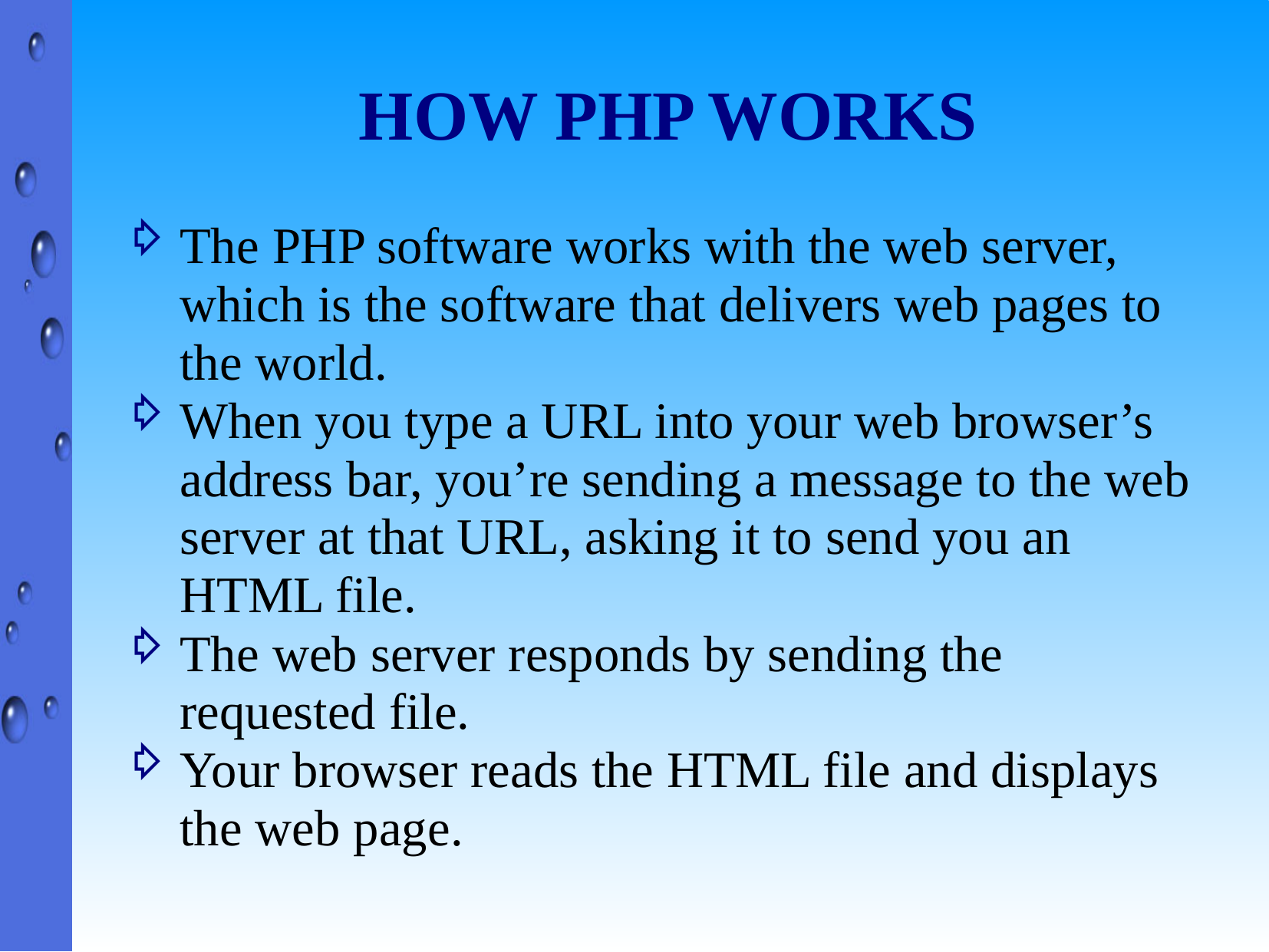

# HOW PHP WORKS
The PHP software works with the web server, which is the software that delivers web pages to the world.
When you type a URL into your web browser’s address bar, you’re sending a message to the web server at that URL, asking it to send you an HTML file.
The web server responds by sending the requested file.
Your browser reads the HTML file and displays the web page.